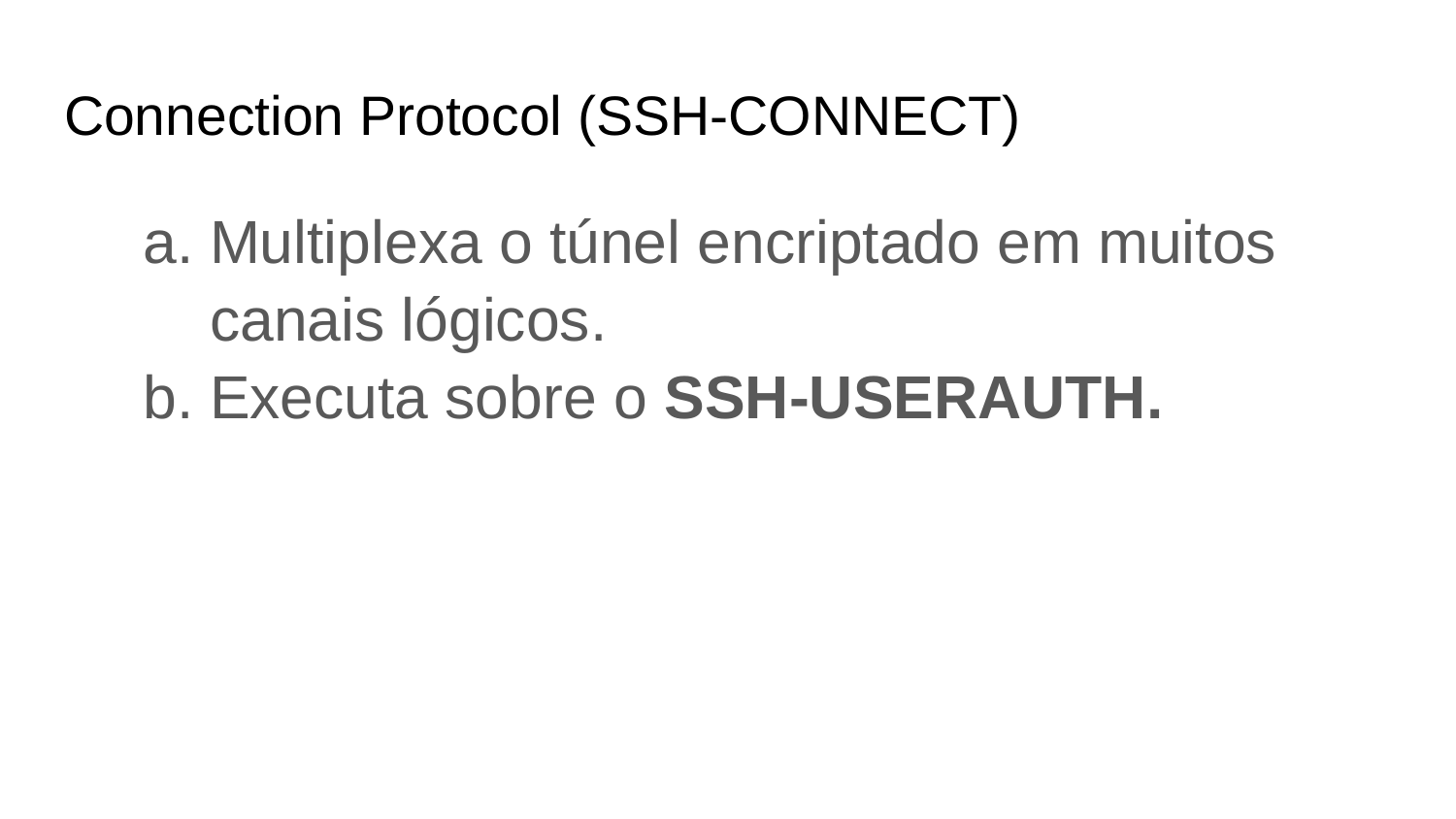

# Connection Protocol (SSH-CONNECT)
Multiplexa o túnel encriptado em muitos canais lógicos.
Executa sobre o SSH-USERAUTH.